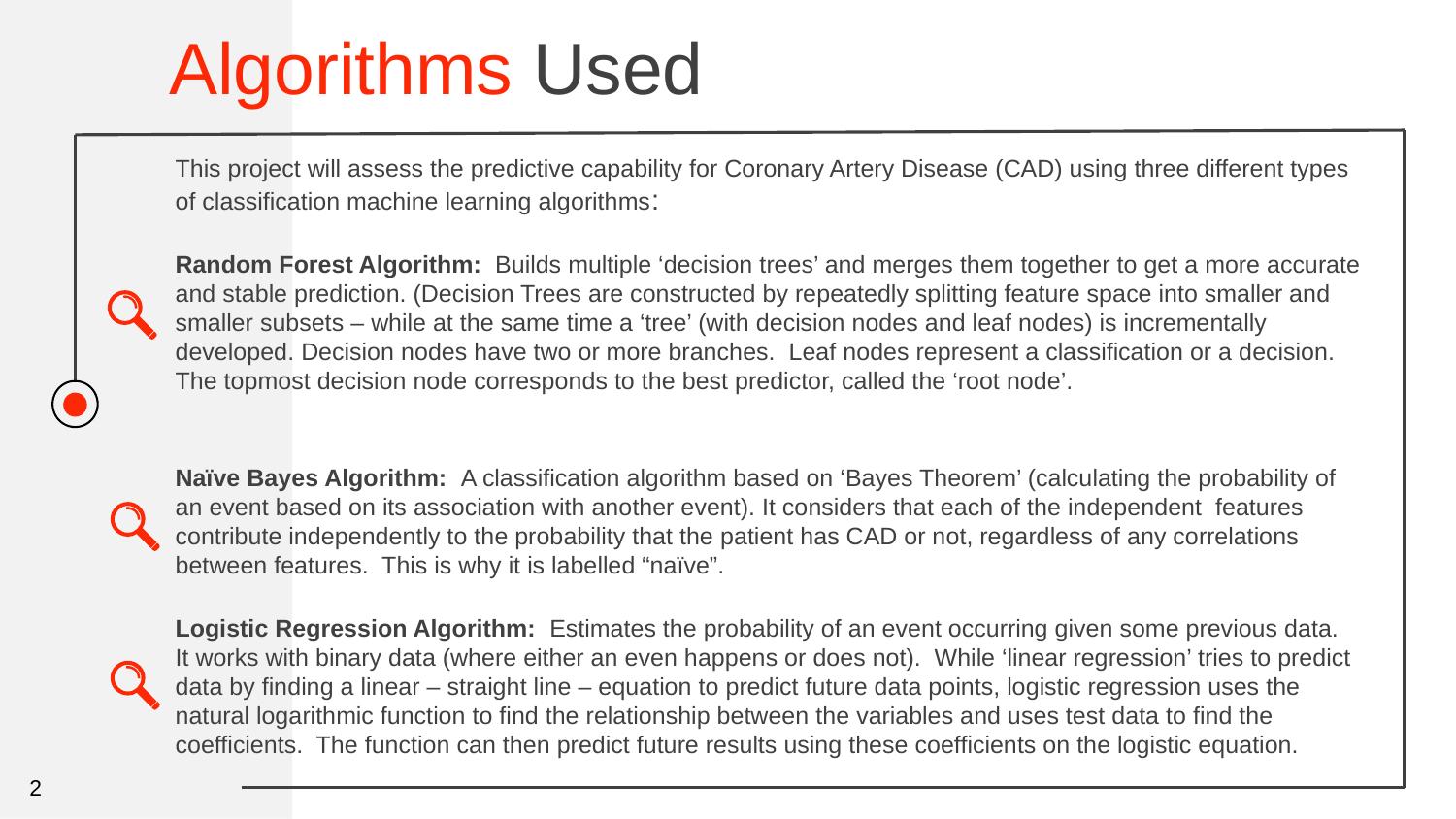

Algorithms Used

This project will assess the predictive capability for Coronary Artery Disease (CAD) using three different types of classification machine learning algorithms:

Random Forest Algorithm:  Builds multiple ‘decision trees’ and merges them together to get a more accurate and stable prediction. (Decision Trees are constructed by repeatedly splitting feature space into smaller and smaller subsets – while at the same time a ‘tree’ (with decision nodes and leaf nodes) is incrementally developed. Decision nodes have two or more branches.  Leaf nodes represent a classification or a decision.  The topmost decision node corresponds to the best predictor, called the ‘root node’.

Naïve Bayes Algorithm:  A classification algorithm based on ‘Bayes Theorem’ (calculating the probability of an event based on its association with another event). It considers that each of the independent  features contribute independently to the probability that the patient has CAD or not, regardless of any correlations between features.  This is why it is labelled “naïve”.

Logistic Regression Algorithm:  Estimates the probability of an event occurring given some previous data.  It works with binary data (where either an even happens or does not).  While ‘linear regression’ tries to predict data by finding a linear – straight line – equation to predict future data points, logistic regression uses the natural logarithmic function to find the relationship between the variables and uses test data to find the coefficients.  The function can then predict future results using these coefficients on the logistic equation.

2